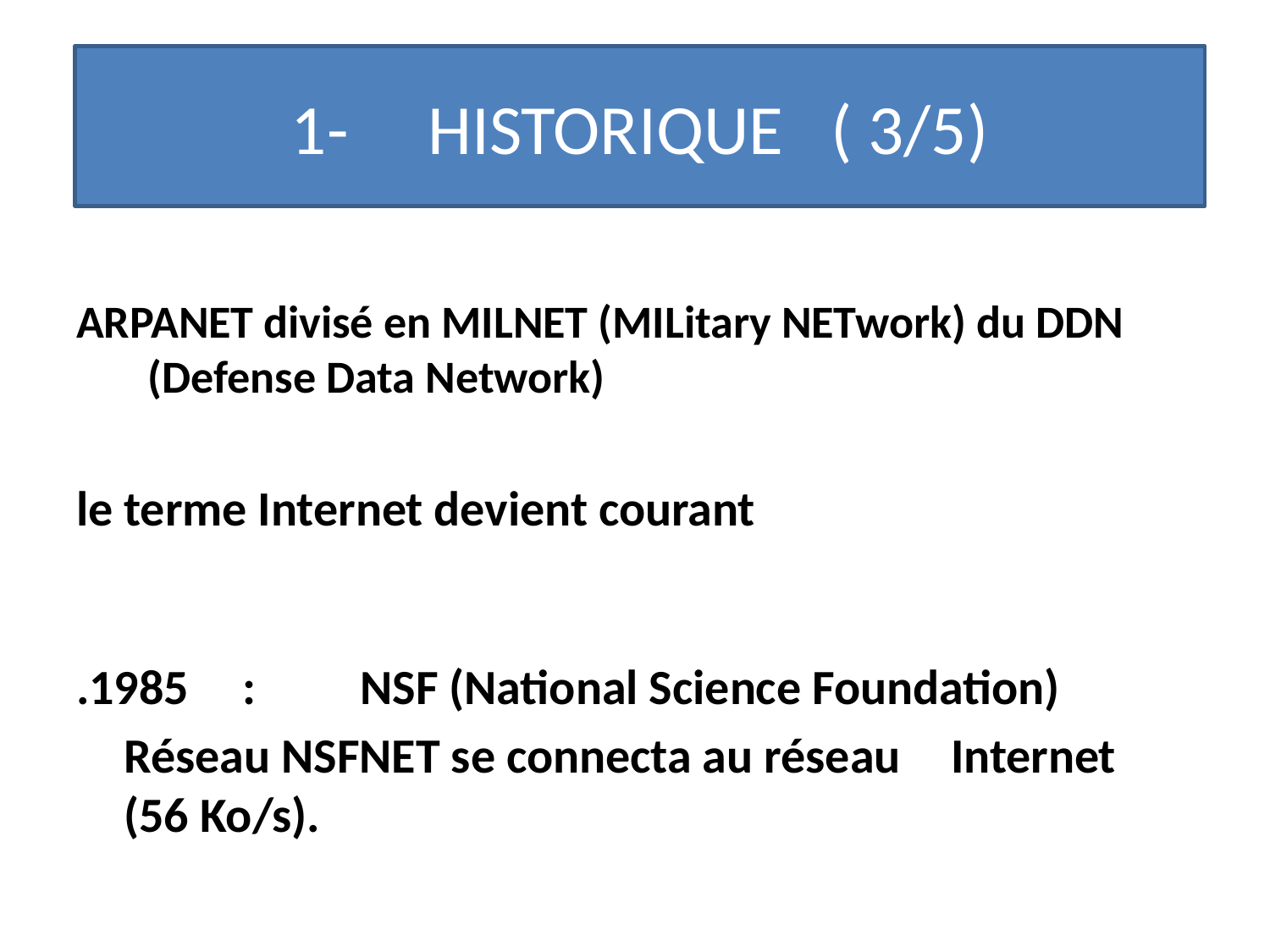

# 1- HISTORIQUE (suite)
1-     HISTORIQUE   ( 3/5)

ARPANET divisé en MILNET (MILitary NETwork) du DDN  (Defense Data Network)

le terme Internet devient courant

.1985	:	NSF (National Science Foundation)
			Réseau NSFNET se connecta au réseau 		Internet    (56 Ko/s).